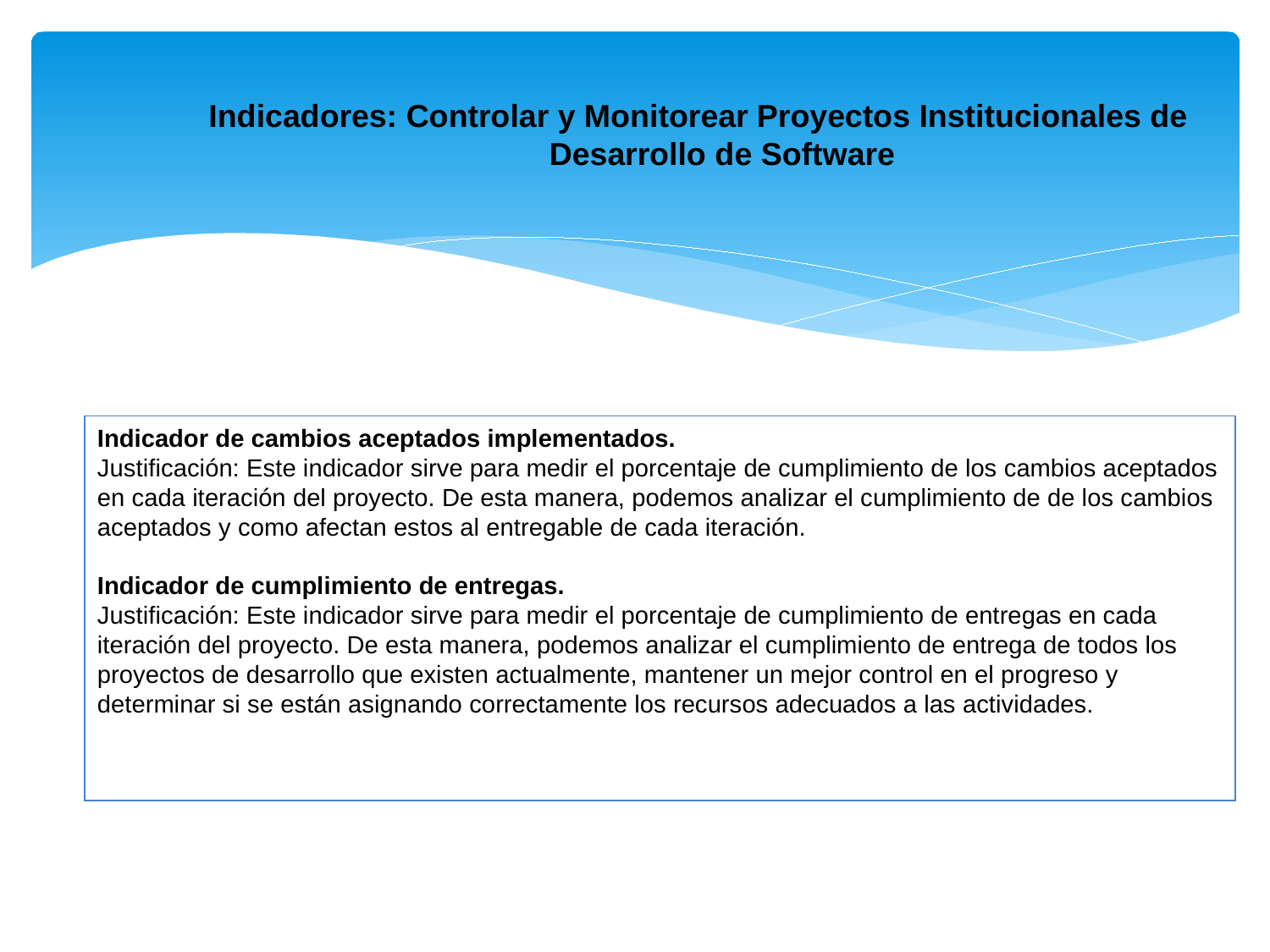

Indicadores: Controlar y Monitorear Proyectos Institucionales de Desarrollo de Software
Indicador de cambios aceptados implementados.
Justificación: Este indicador sirve para medir el porcentaje de cumplimiento de los cambios aceptados en cada iteración del proyecto. De esta manera, podemos analizar el cumplimiento de de los cambios aceptados y como afectan estos al entregable de cada iteración.

Indicador de cumplimiento de entregas.
Justificación: Este indicador sirve para medir el porcentaje de cumplimiento de entregas en cada iteración del proyecto. De esta manera, podemos analizar el cumplimiento de entrega de todos los proyectos de desarrollo que existen actualmente, mantener un mejor control en el progreso y determinar si se están asignando correctamente los recursos adecuados a las actividades.